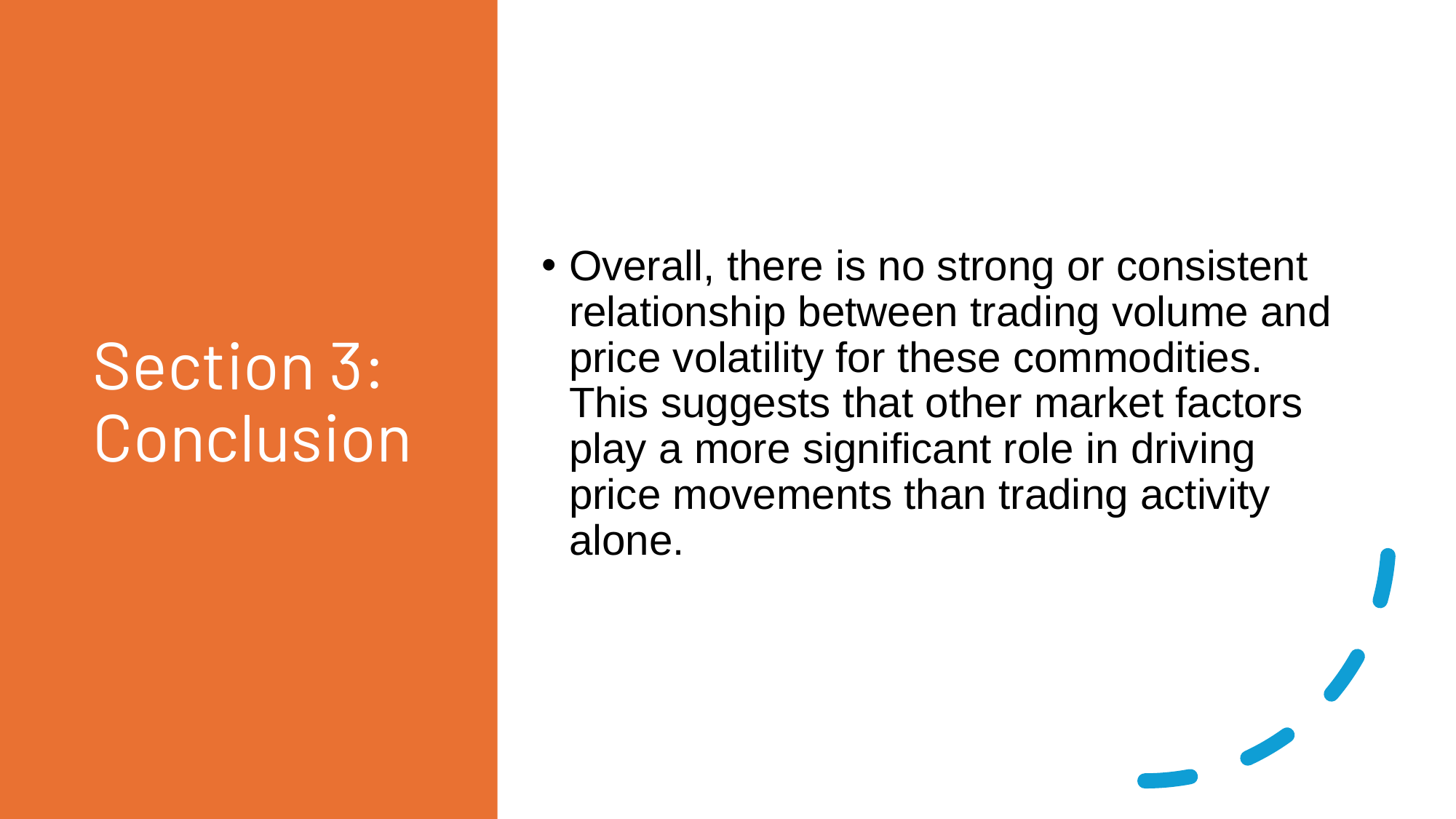

# Section 3: Conclusion
Overall, there is no strong or consistent relationship between trading volume and price volatility for these commodities. This suggests that other market factors play a more significant role in driving price movements than trading activity alone.